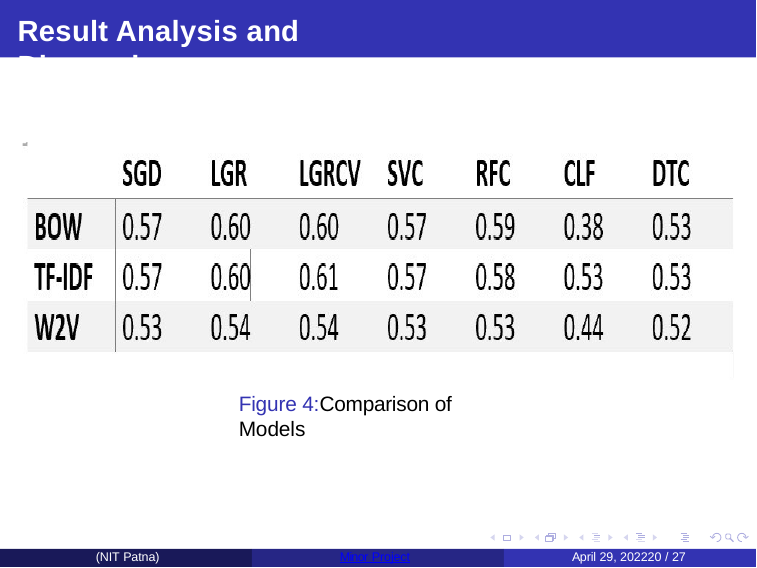

Result Analysis and Discussion

Figure 4:Comparison of Models

(NIT Patna)
Minor Project
April 29, 202220 / 27